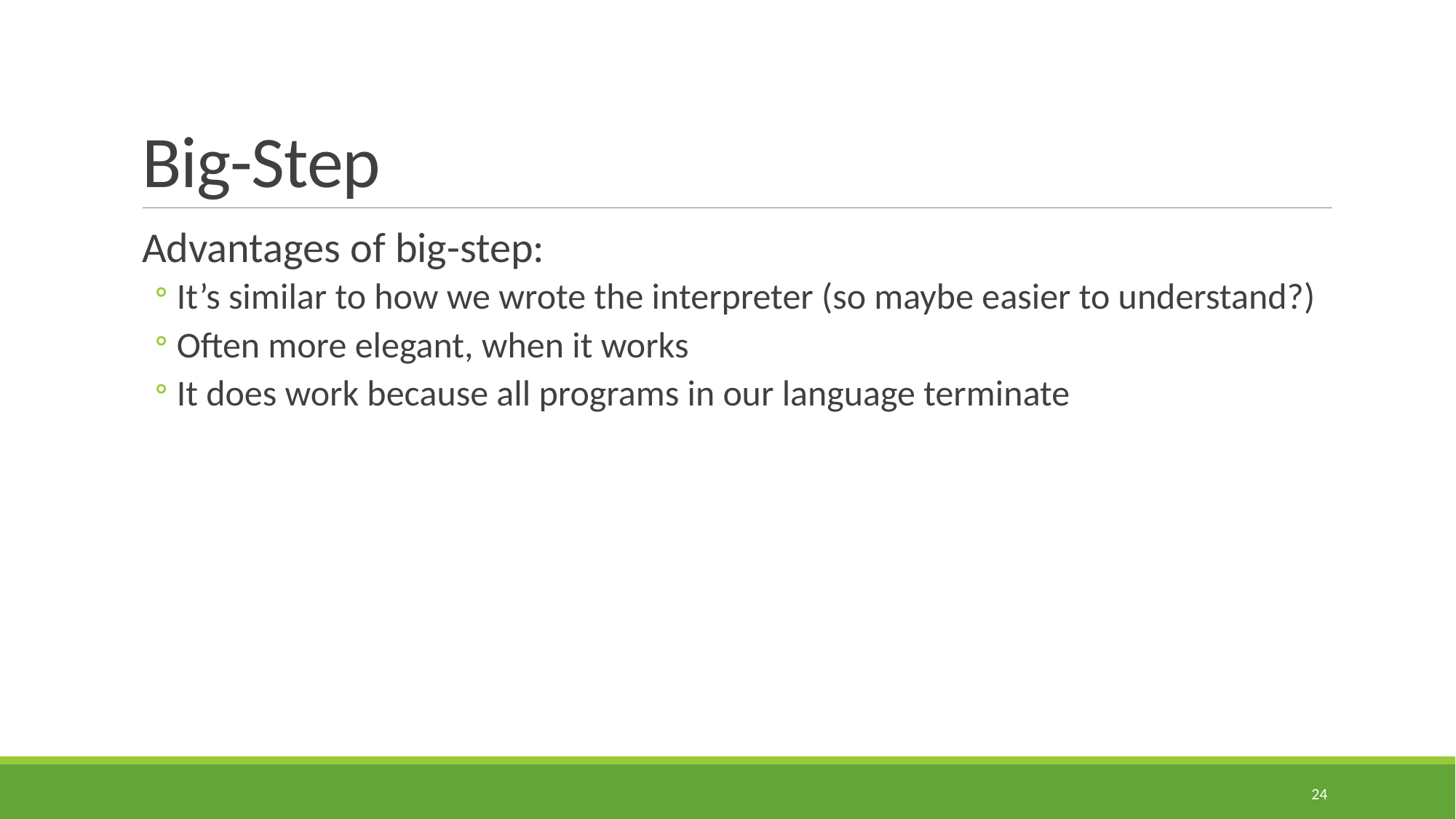

# Big-Step
Advantages of big-step:
It’s similar to how we wrote the interpreter (so maybe easier to understand?)
Often more elegant, when it works
It does work because all programs in our language terminate

24